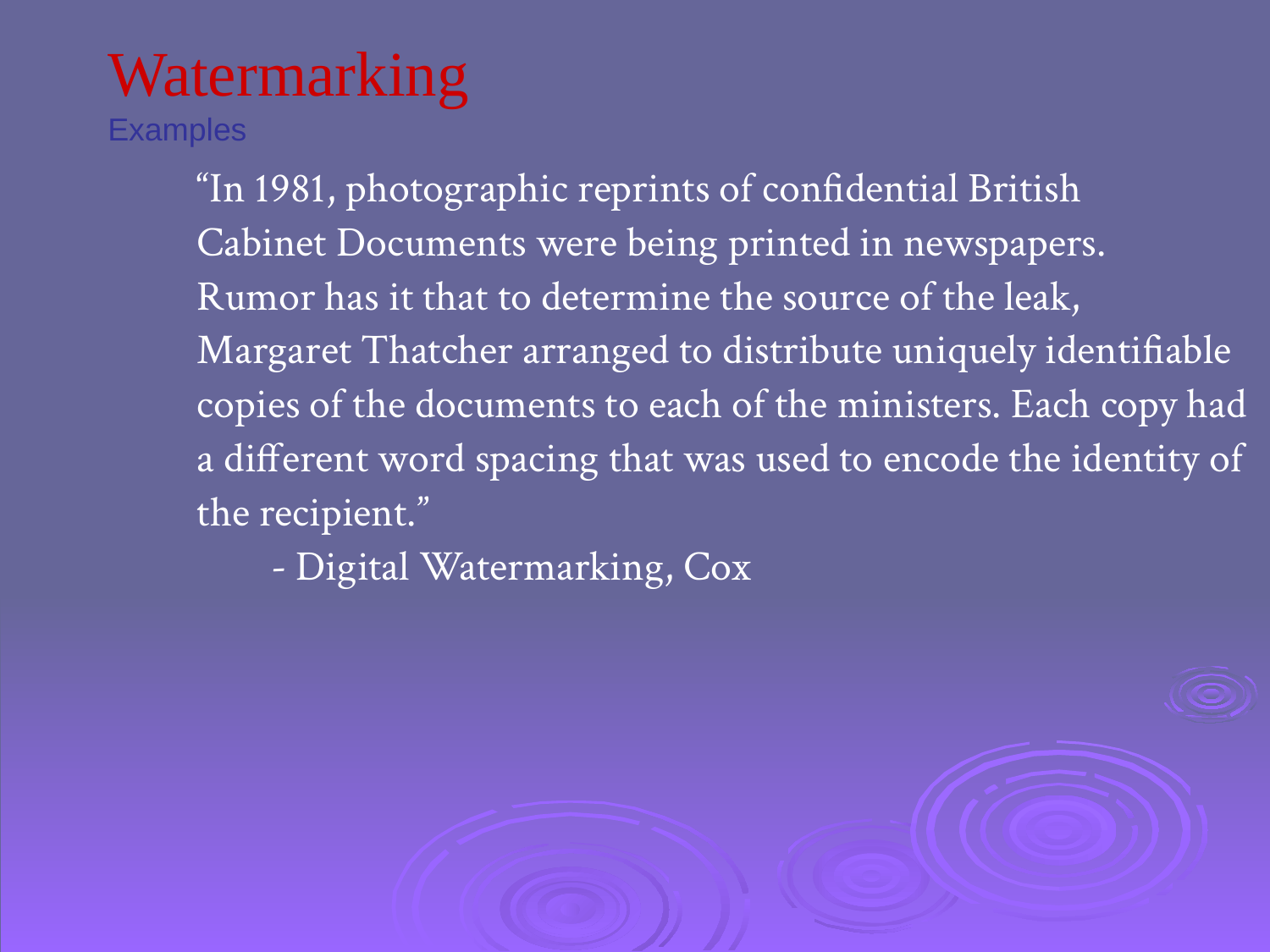

Watermarking
Examples
“In 1981, photographic reprints of confidential British
Cabinet Documents were being printed in newspapers.
Rumor has it that to determine the source of the leak,
Margaret Thatcher arranged to distribute uniquely identifiable
copies of the documents to each of the ministers. Each copy had
a different word spacing that was used to encode the identity of
the recipient.”
	- Digital Watermarking, Cox